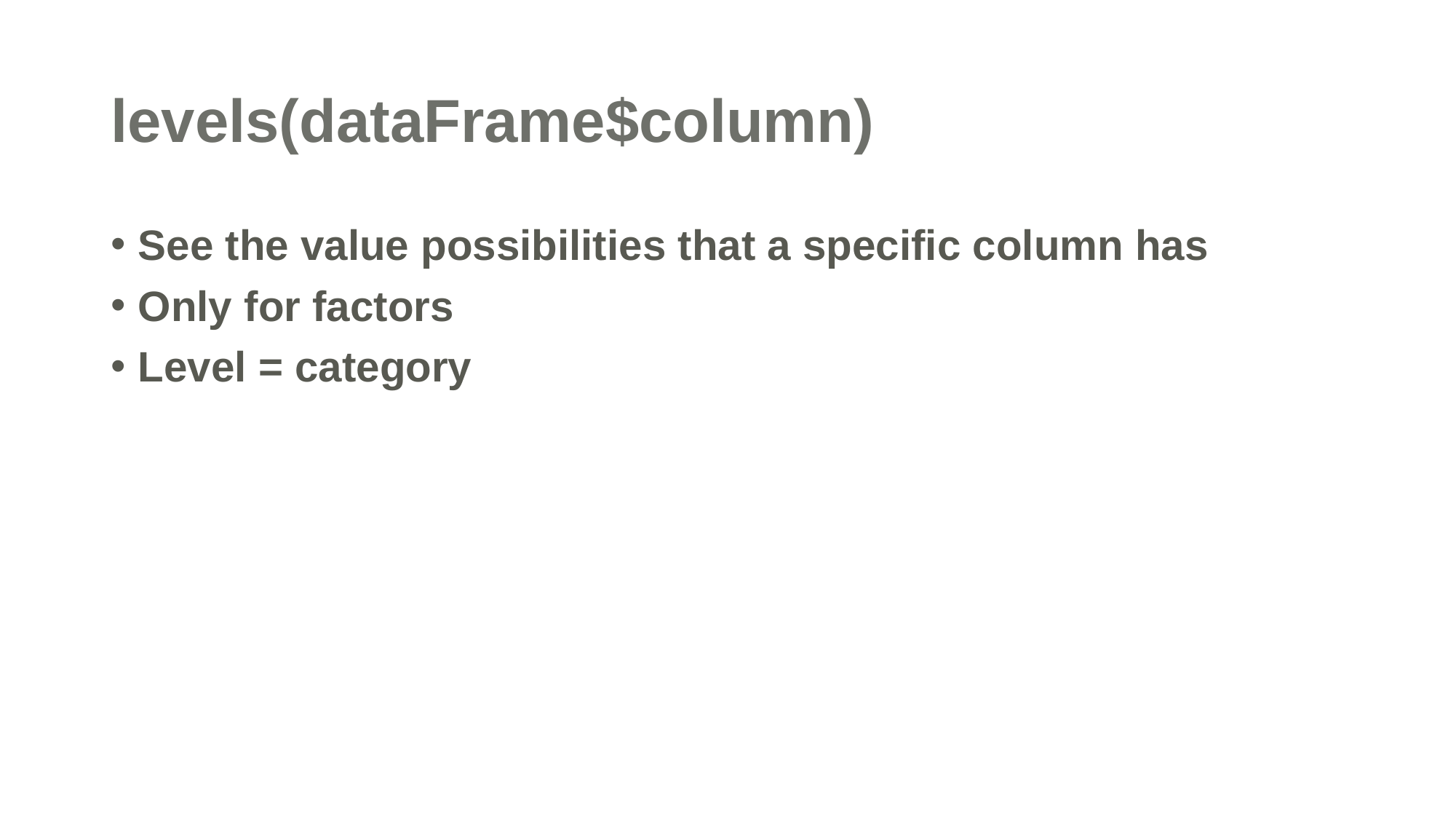

# levels(dataFrame$column)
See the value possibilities that a specific column has
Only for factors
Level = category